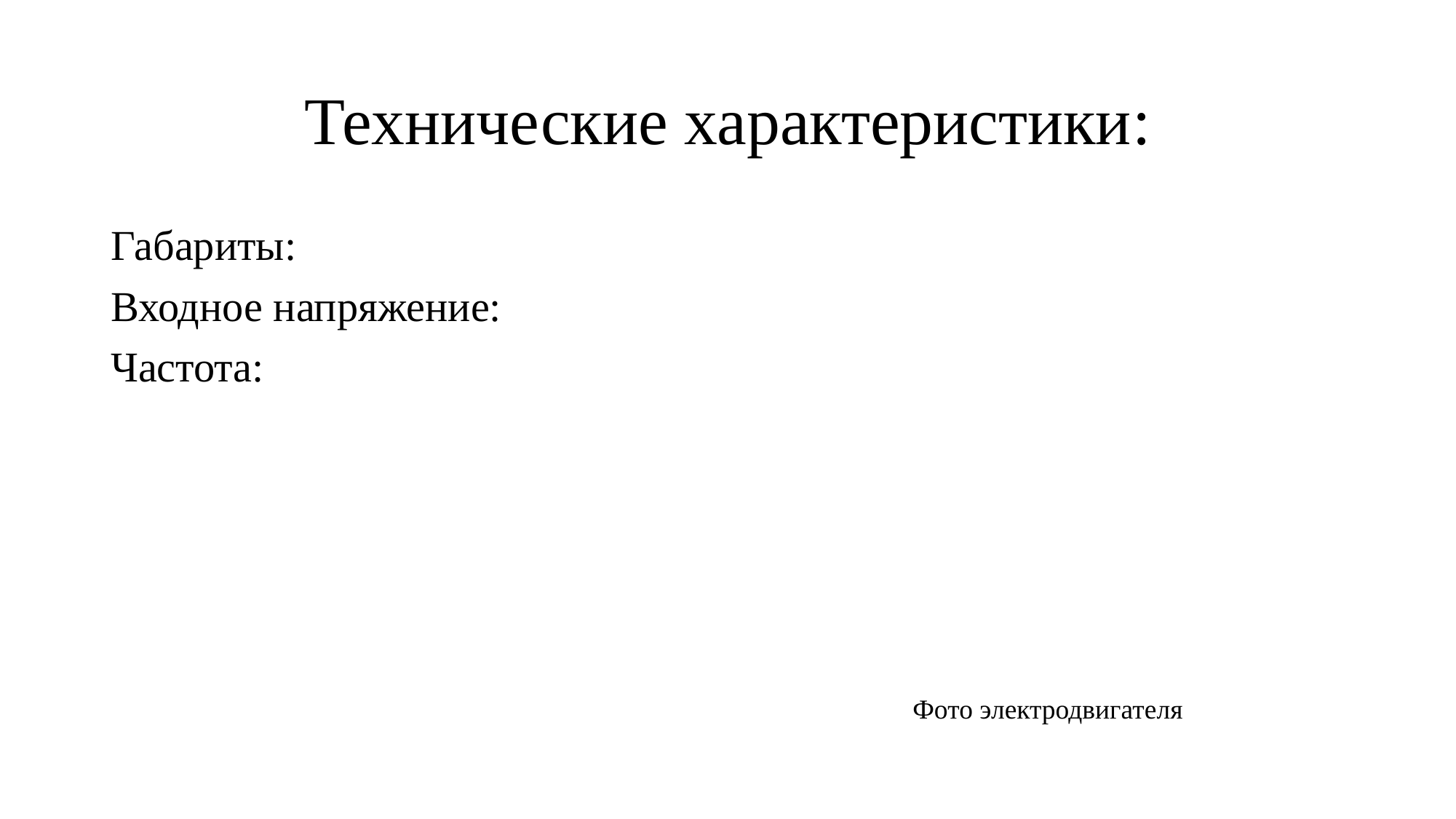

# Технические характеристики:
Габариты:
Входное напряжение:
Частота:
Фото электродвигателя